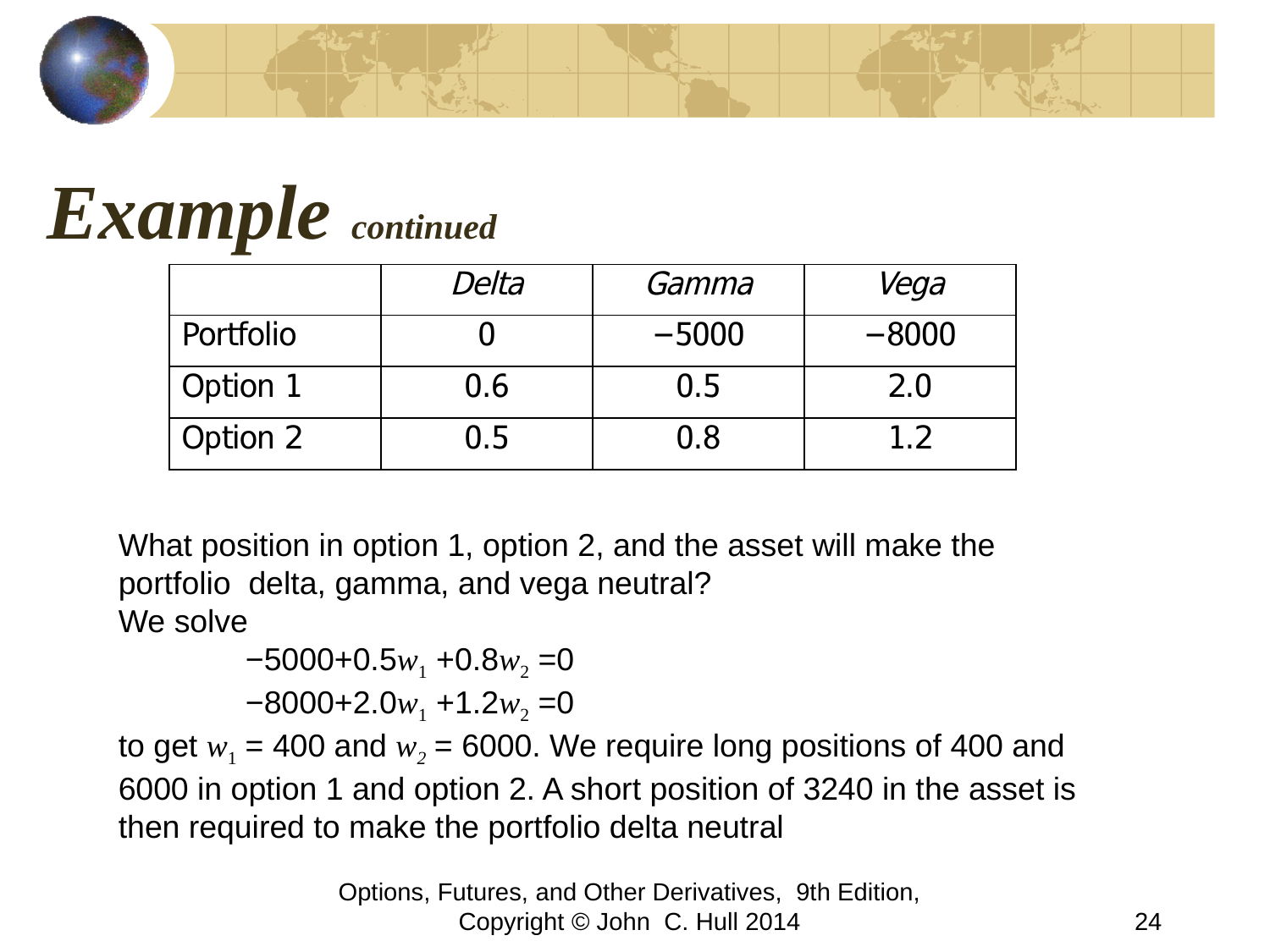

# Example continued
|  | Delta | Gamma | Vega |
| --- | --- | --- | --- |
| Portfolio | 0 | −5000 | −8000 |
| Option 1 | 0.6 | 0.5 | 2.0 |
| Option 2 | 0.5 | 0.8 | 1.2 |
What position in option 1, option 2, and the asset will make the portfolio  delta, gamma, and vega neutral?
We solve
	−5000+0.5w1 +0.8w2 =0
	−8000+2.0w1 +1.2w2 =0
to get w1 = 400 and w2 = 6000. We require long positions of 400 and 6000 in option 1 and option 2. A short position of 3240 in the asset is then required to make the portfolio delta neutral
Options, Futures, and Other Derivatives,  9th Edition, Copyright © John  C. Hull 2014
24